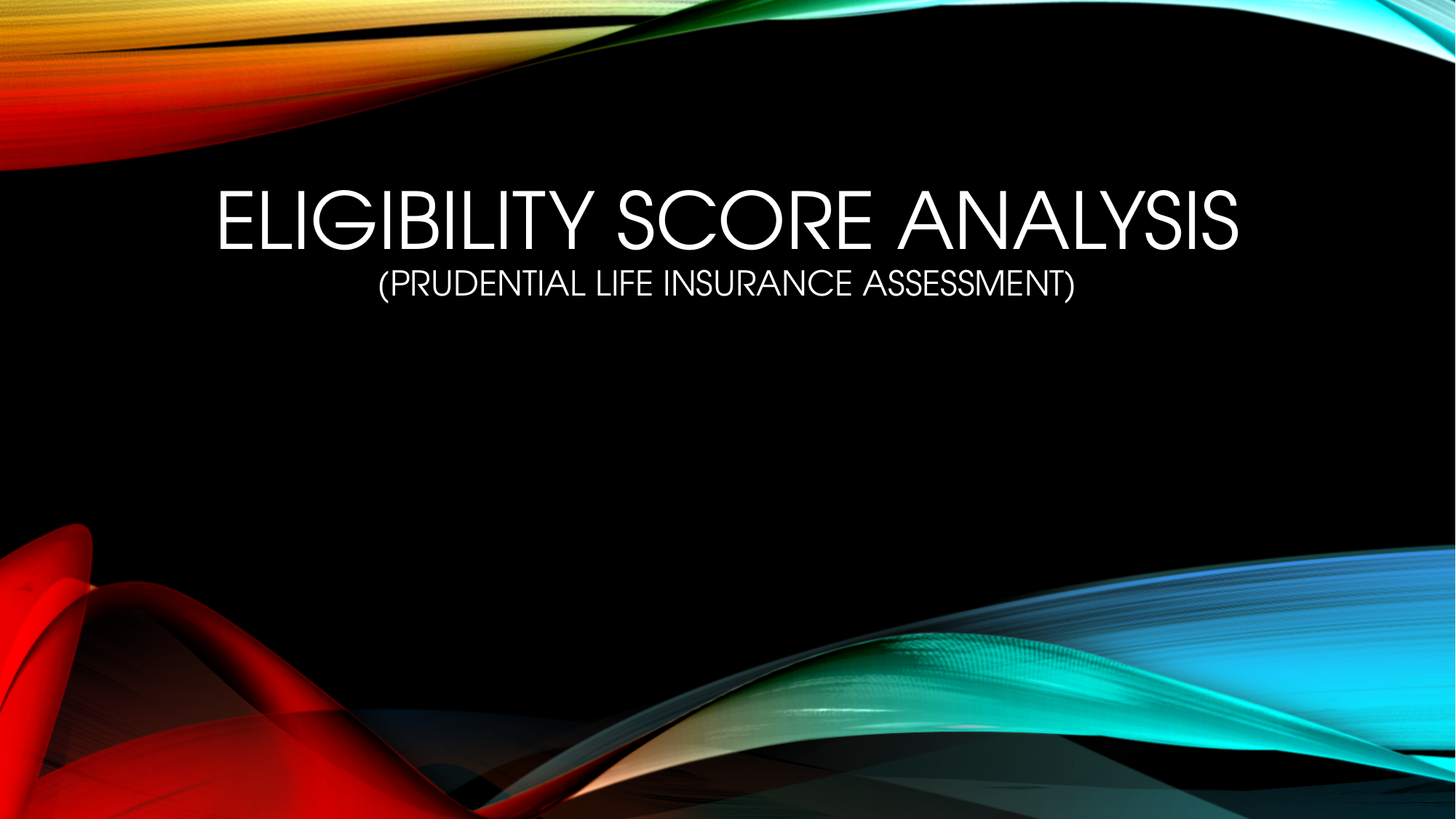

# Eligibility Score Analysis (Prudential Life Insurance Assessment)